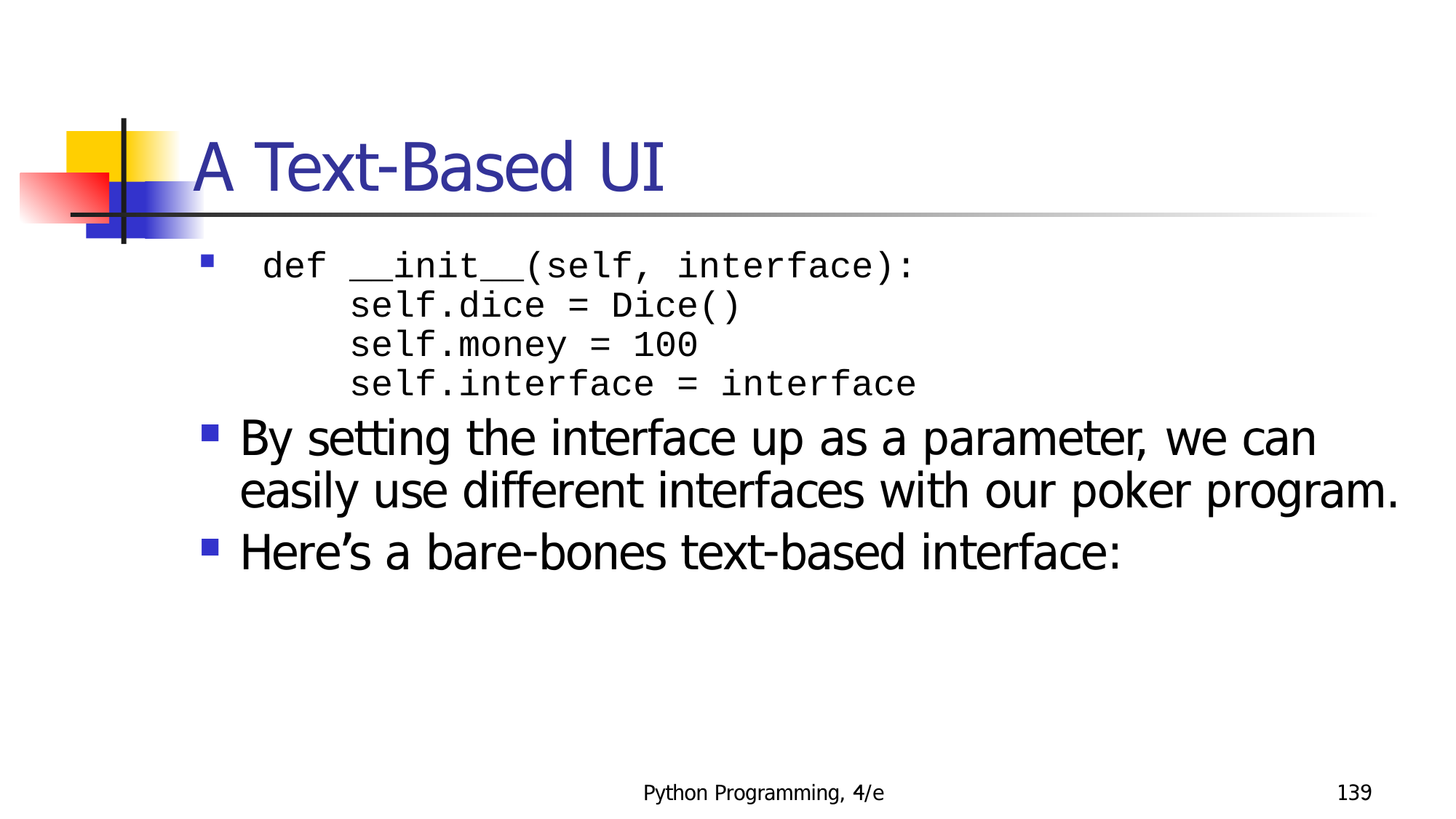

# A Text-Based UI
 def __init__(self, interface):
     self.dice = Dice()
     self.money = 100
     self.interface = interface
By setting the interface up as a parameter, we can easily use different interfaces with our poker program.
Here’s a bare-bones text-based interface:
Python Programming, 4/e
139